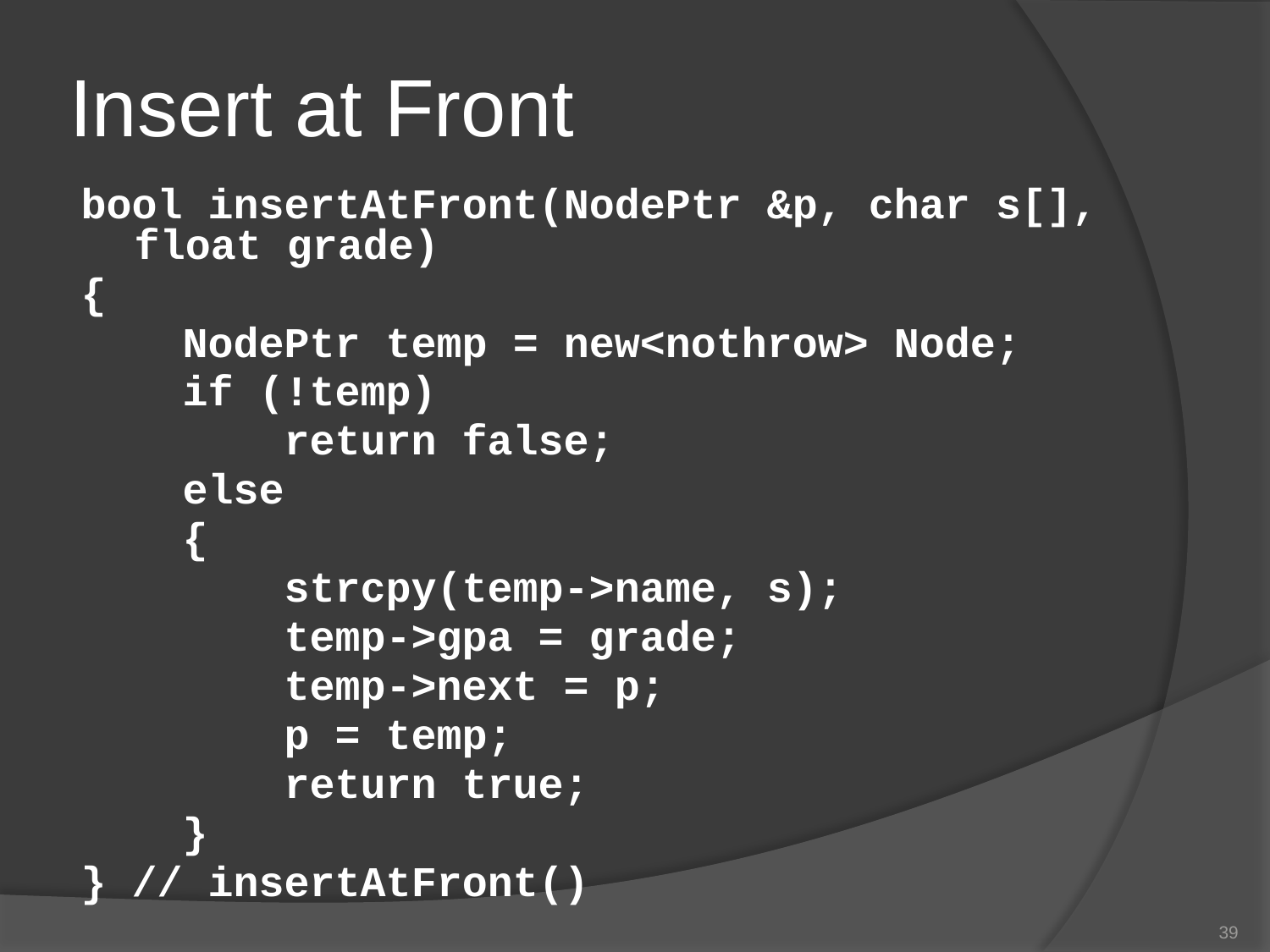

# Insert at Front
bool insertAtFront(NodePtr &p, char s[], float grade)
{
    NodePtr temp = new<nothrow> Node;
    if (!temp)
        return false;
    else
    {
        strcpy(temp->name, s);
        temp->gpa = grade;
        temp->next = p;
        p = temp;
        return true;
    }
} // insertAtFront()
39